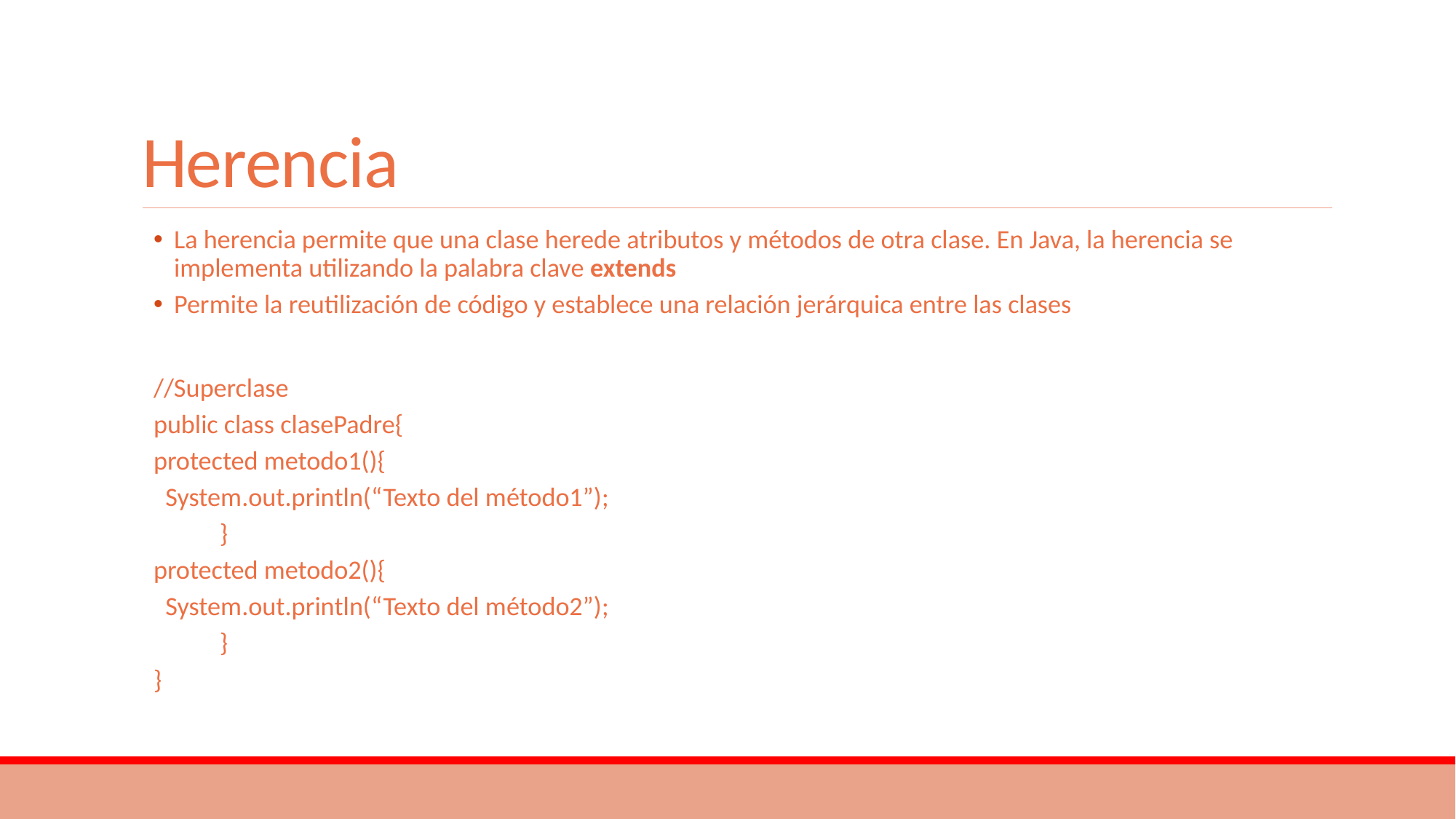

# Herencia
La herencia permite que una clase herede atributos y métodos de otra clase. En Java, la herencia se implementa utilizando la palabra clave extends
Permite la reutilización de código y establece una relación jerárquica entre las clases

//Superclase
public class clasePadre{
	protected metodo1(){
	  System.out.println(“Texto del método1”);
           }
	protected metodo2(){
	  System.out.println(“Texto del método2”);
           }
}